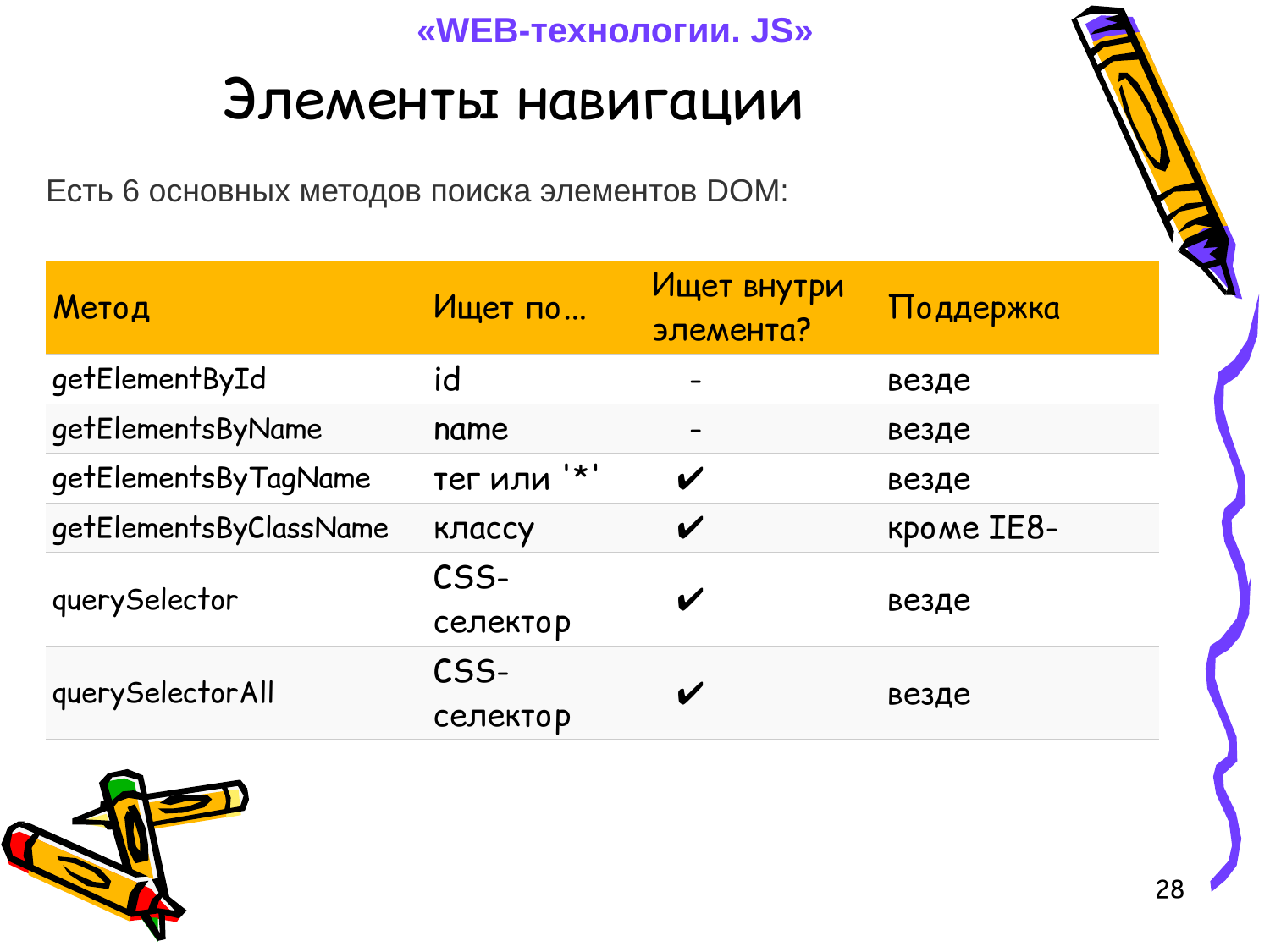

«WEB-технологии. JS»
Элементы навигации
Есть 6 основных методов поиска элементов DOM:
| Метод | Ищет по... | Ищет внутри элемента? | Поддержка |
| --- | --- | --- | --- |
| getElementById | id | - | везде |
| getElementsByName | name | - | везде |
| getElementsByTagName | тег или '\*' | ✔ | везде |
| getElementsByClassName | классу | ✔ | кроме IE8- |
| querySelector | CSS-селектор | ✔ | везде |
| querySelectorAll | CSS-селектор | ✔ | везде |
28